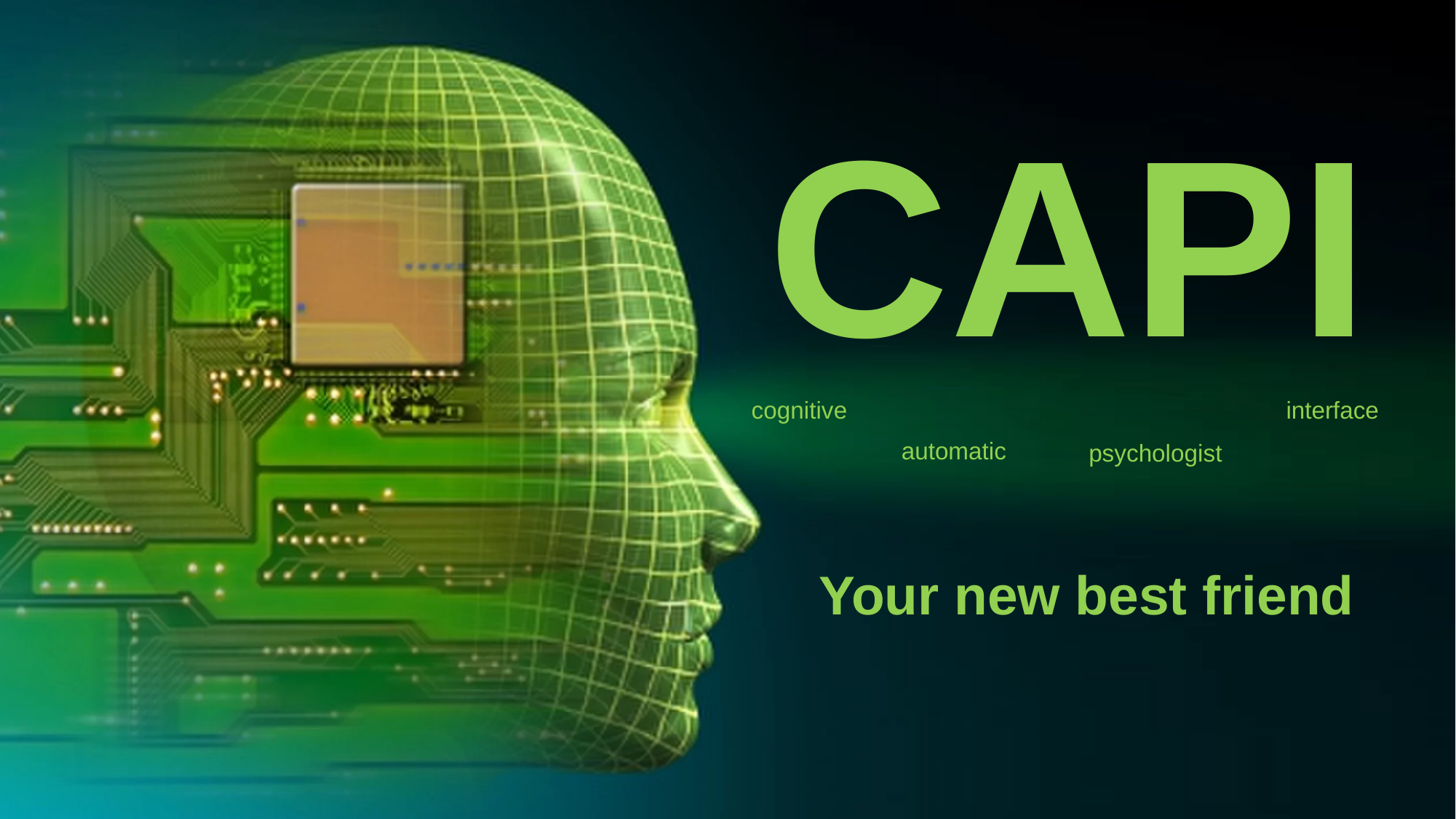

# CAPI
cognitive
interface
automatic
psychologist
Your new best friend